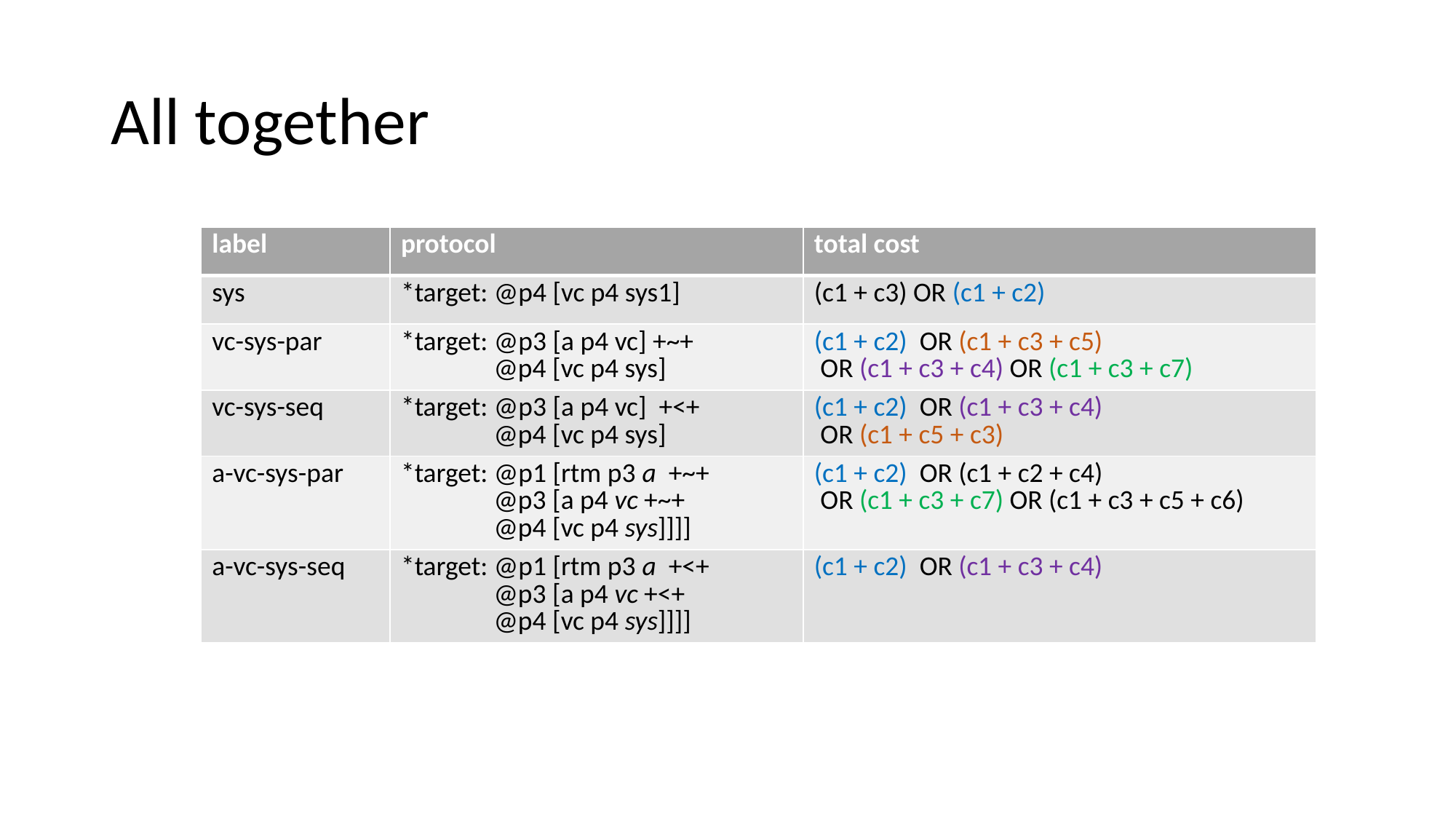

# All together
| label | protocol | total cost |
| --- | --- | --- |
| sys | \*target: @p4 [vc p4 sys1] | (c1 + c3) OR (c1 + c2) |
| vc-sys-par | \*target: @p3 [a p4 vc] +~+ @p4 [vc p4 sys] | (c1 + c2) OR (c1 + c3 + c5) OR (c1 + c3 + c4) OR (c1 + c3 + c7) |
| vc-sys-seq | \*target: @p3 [a p4 vc] +<+ @p4 [vc p4 sys] | (c1 + c2) OR (c1 + c3 + c4) OR (c1 + c5 + c3) |
| a-vc-sys-par | \*target: @p1 [rtm p3 a +~+ @p3 [a p4 vc +~+ @p4 [vc p4 sys]]]] | (c1 + c2) OR (c1 + c2 + c4) OR (c1 + c3 + c7) OR (c1 + c3 + c5 + c6) |
| a-vc-sys-seq | \*target: @p1 [rtm p3 a +<+ @p3 [a p4 vc +<+ @p4 [vc p4 sys]]]] | (c1 + c2) OR (c1 + c3 + c4) |